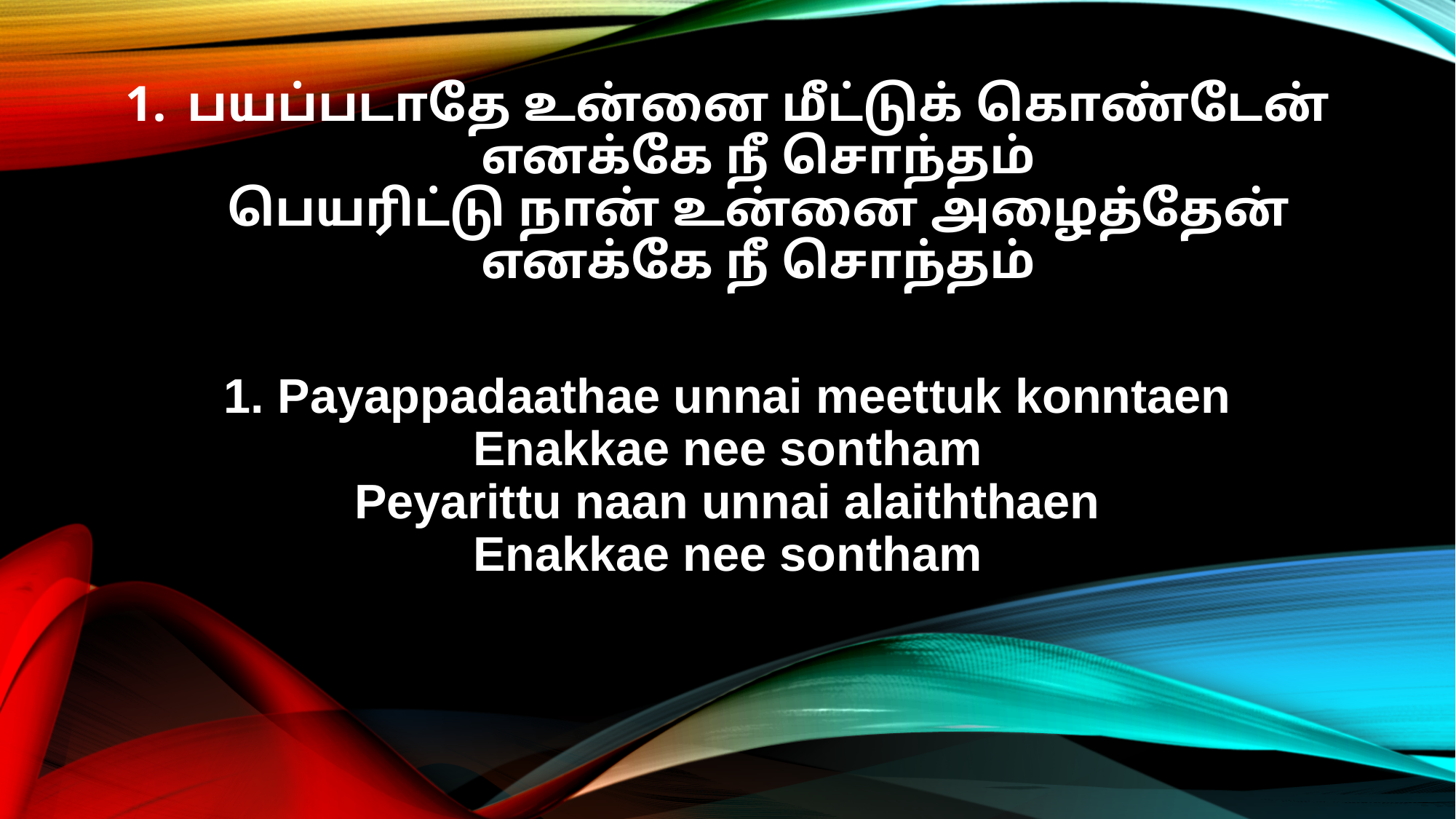

பயப்படாதே உன்னை மீட்டுக் கொண்டேன்
எனக்கே நீ சொந்தம்
பெயரிட்டு நான் உன்னை அழைத்தேன்
எனக்கே நீ சொந்தம்

1. Payappadaathae unnai meettuk konntaen
Enakkae nee sontham
Peyarittu naan unnai alaiththaen
Enakkae nee sontham